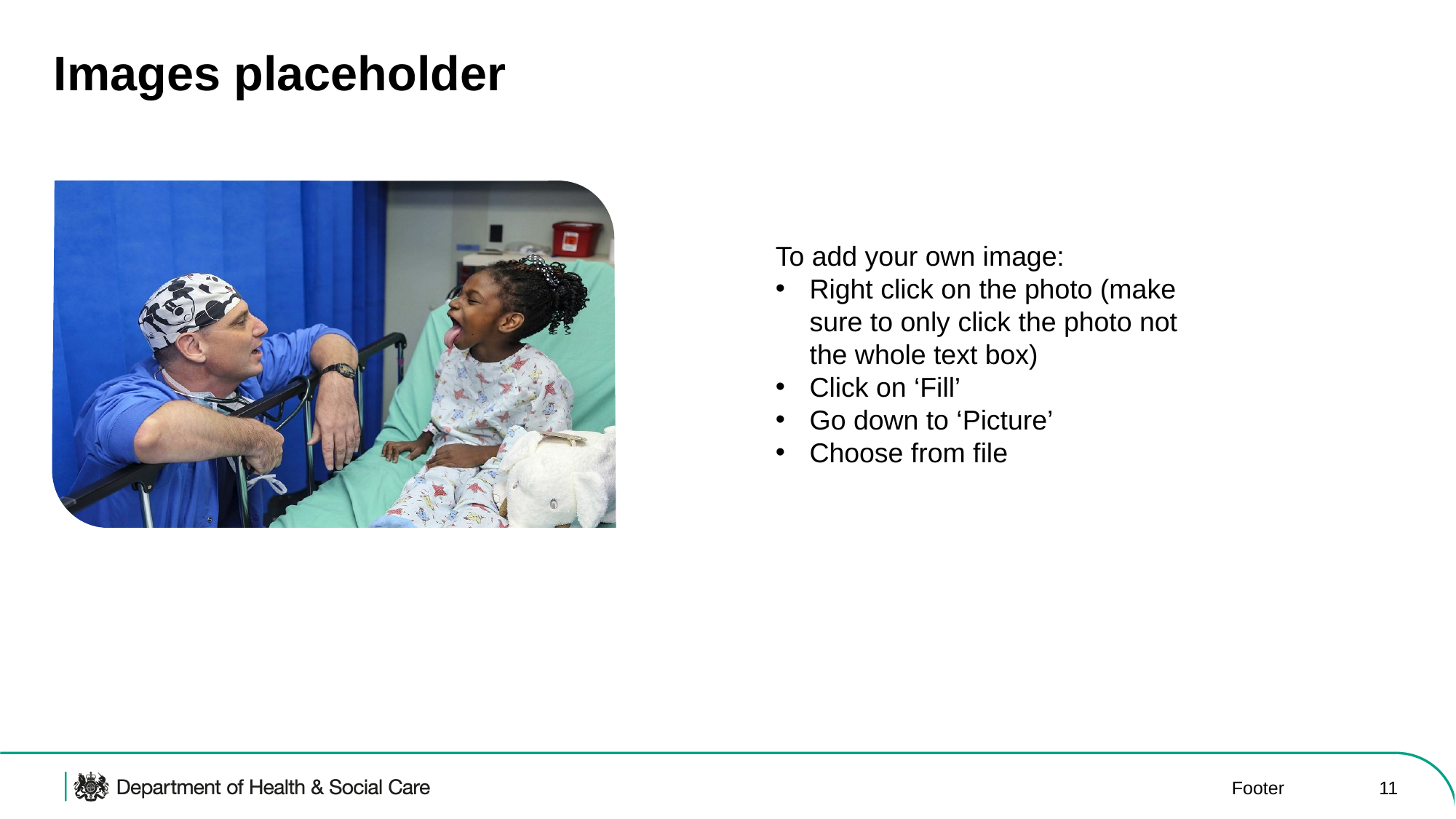

# Images placeholder

To add your own image:
Right click on the photo (make sure to only click the photo not the whole text box)
Click on ‘Fill’
Go down to ‘Picture’
Choose from file
Footer
11